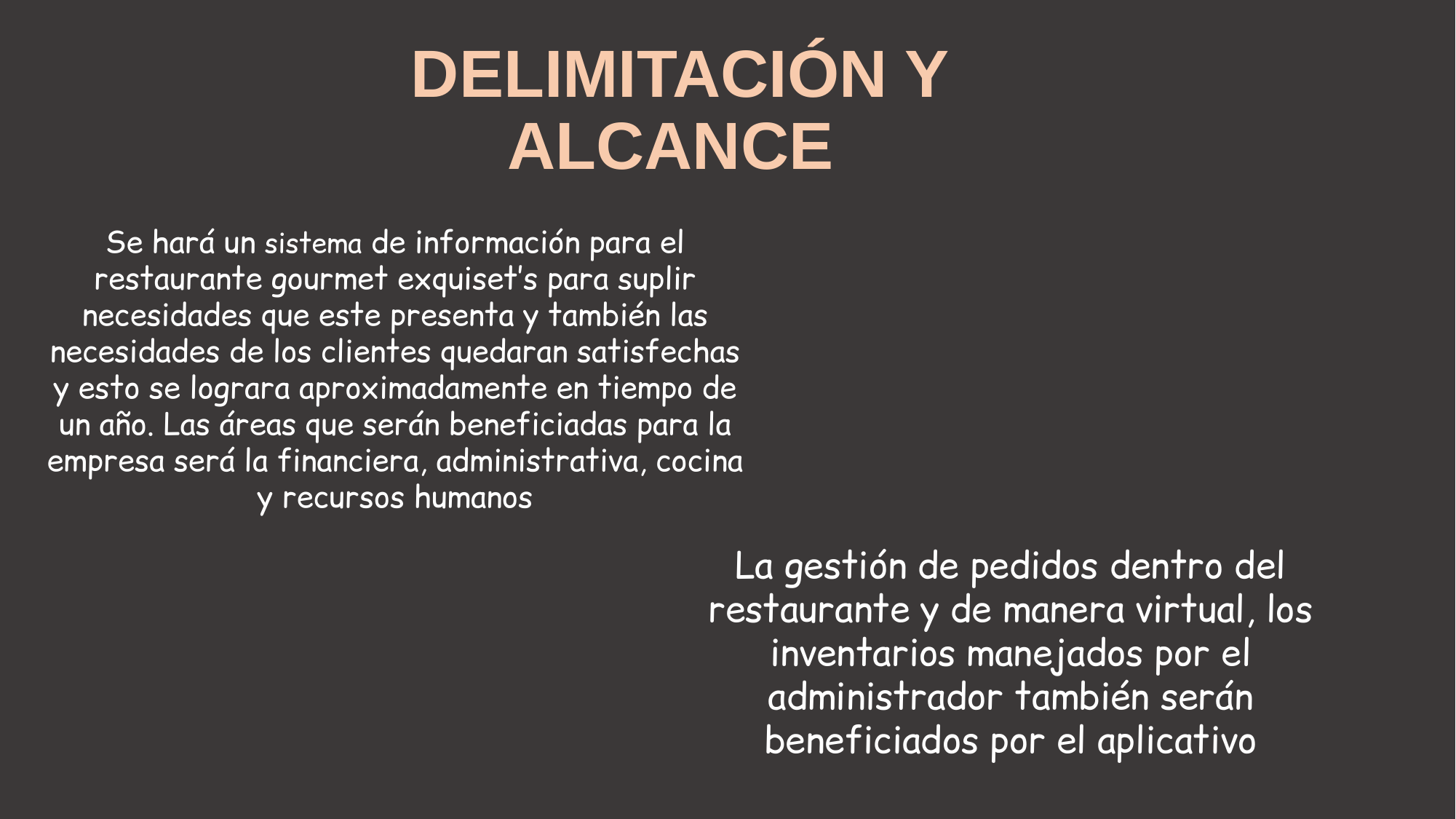

# DELIMITACIÓN Y ALCANCE
Se hará un sistema de información para el restaurante gourmet exquiset’s para suplir necesidades que este presenta y también las necesidades de los clientes quedaran satisfechas y esto se lograra aproximadamente en tiempo de un año. Las áreas que serán beneficiadas para la empresa será la financiera, administrativa, cocina y recursos humanos

La gestión de pedidos dentro del restaurante y de manera virtual, los inventarios manejados por el administrador también serán beneficiados por el aplicativo